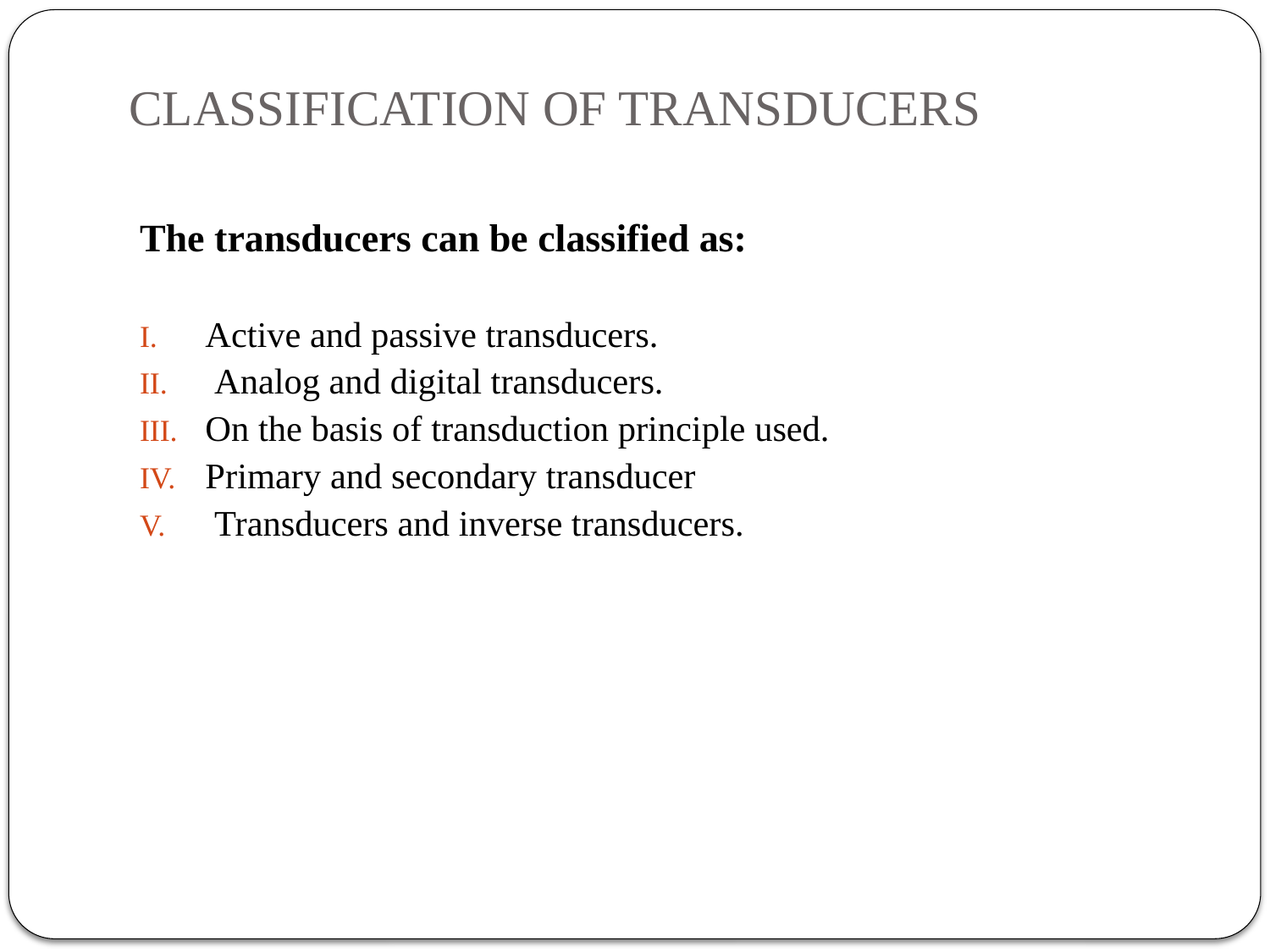

# CLASSIFICATION OF TRANSDUCERS
The transducers can be classified as:

Active and passive transducers.
 Analog and digital transducers.
On the basis of transduction principle used.
Primary and secondary transducer
 Transducers and inverse transducers.